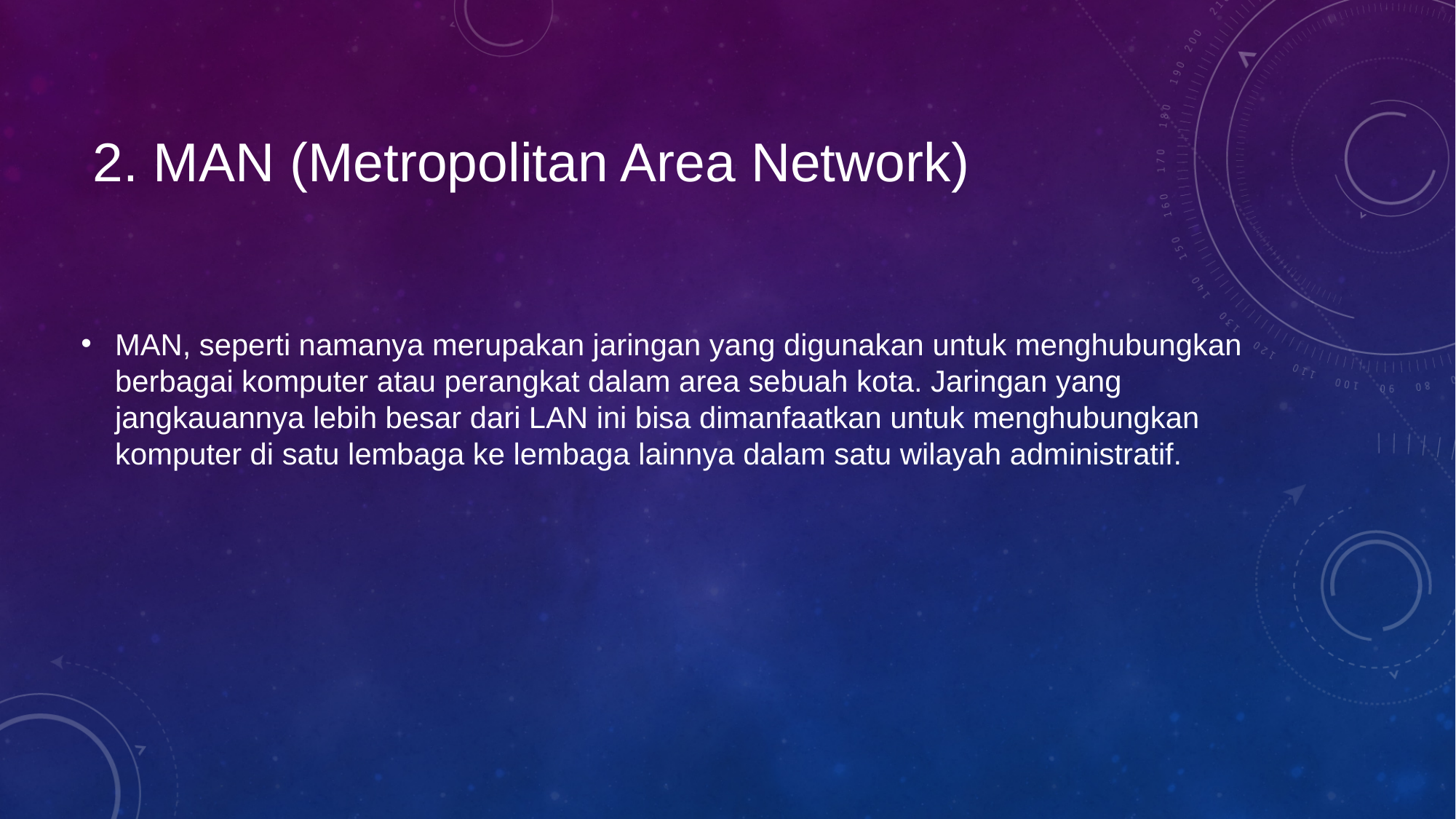

# 2. MAN (Metropolitan Area Network)
MAN, seperti namanya merupakan jaringan yang digunakan untuk menghubungkan berbagai komputer atau perangkat dalam area sebuah kota. Jaringan yang jangkauannya lebih besar dari LAN ini bisa dimanfaatkan untuk menghubungkan komputer di satu lembaga ke lembaga lainnya dalam satu wilayah administratif.